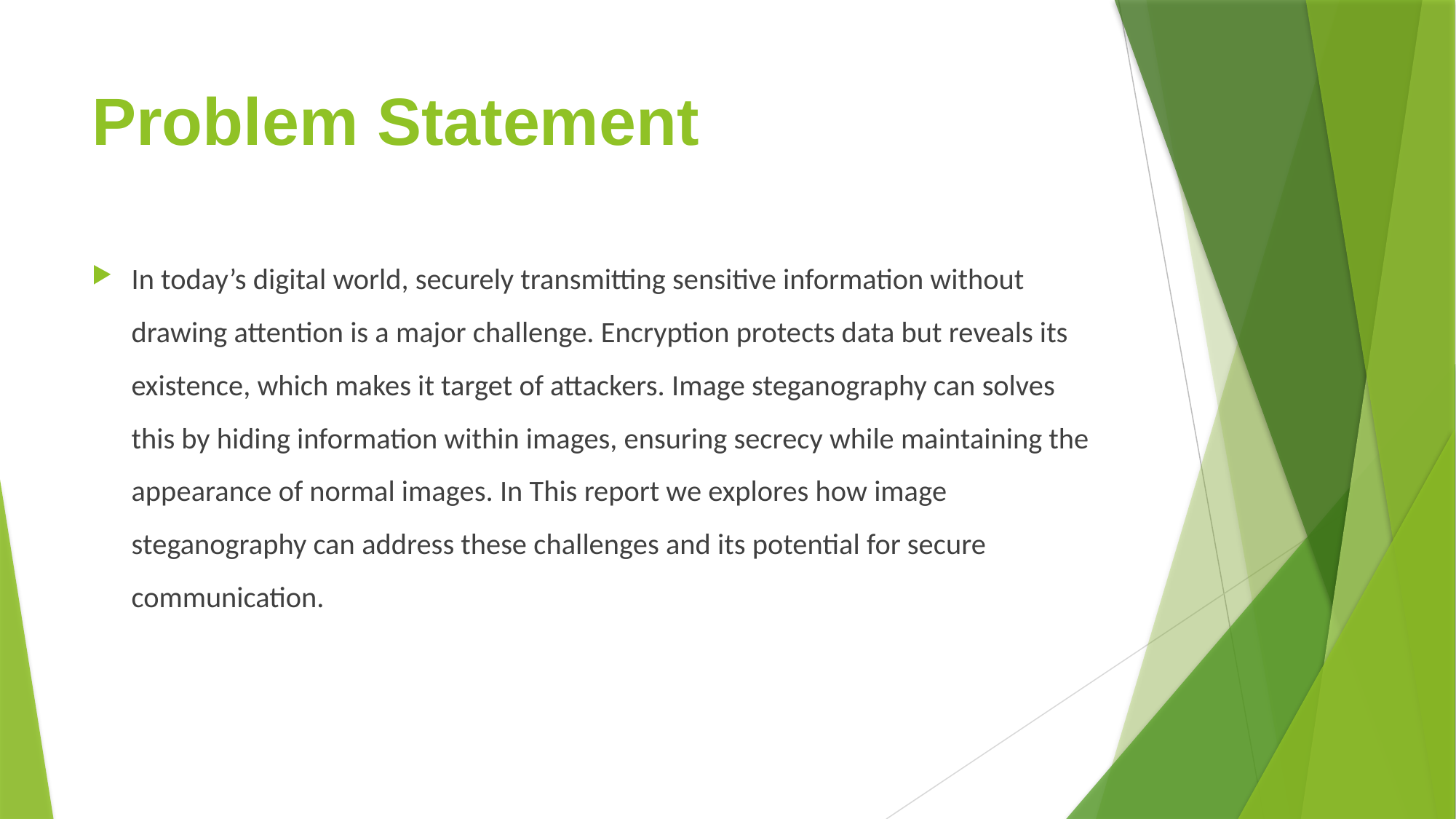

# Problem Statement
In today’s digital world, securely transmitting sensitive information without drawing attention is a major challenge. Encryption protects data but reveals its existence, which makes it target of attackers. Image steganography can solves this by hiding information within images, ensuring secrecy while maintaining the appearance of normal images. In This report we explores how image steganography can address these challenges and its potential for secure communication.